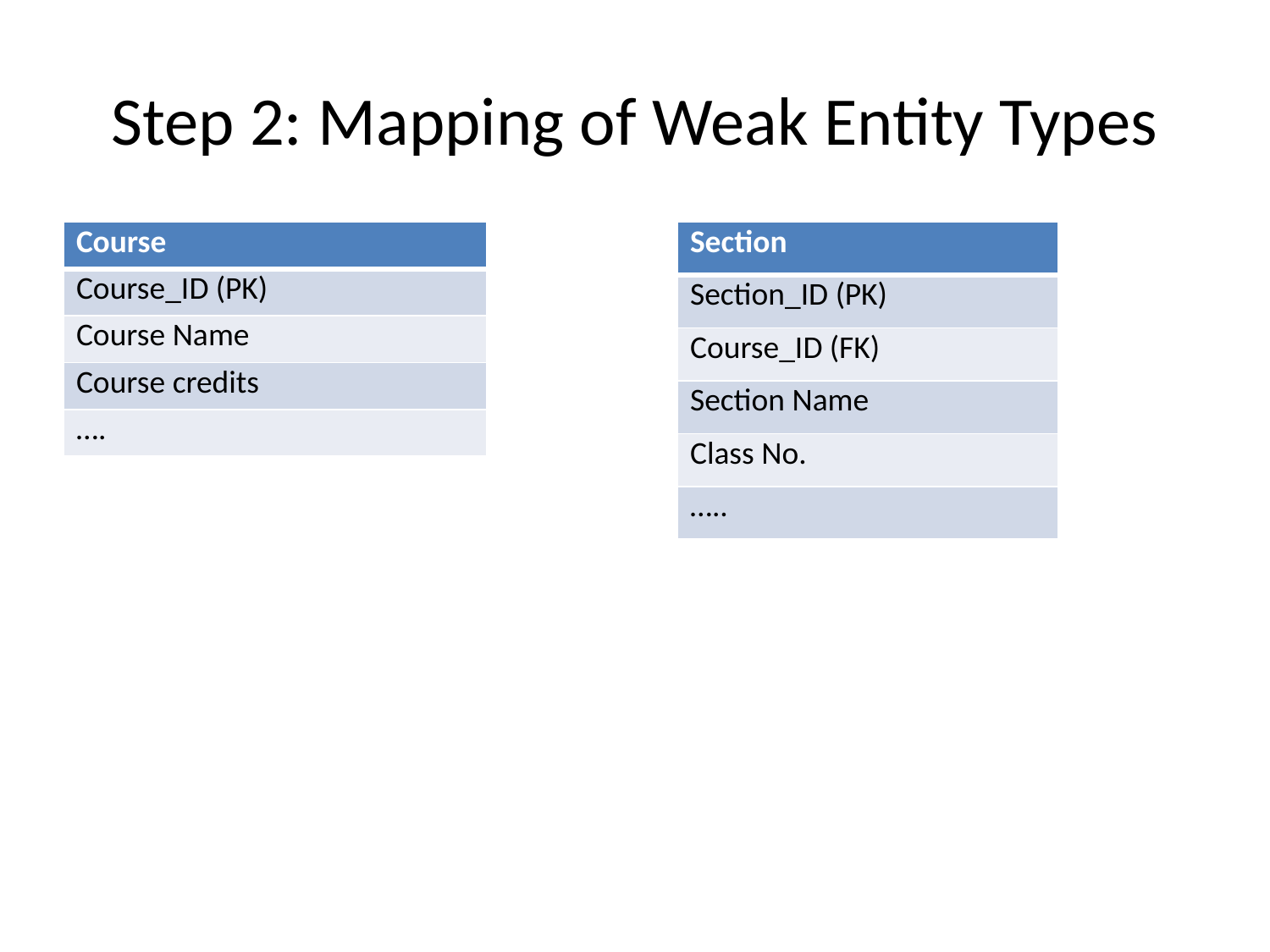

# Step 2: Mapping of Weak Entity Types
| Course |
| --- |
| Course\_ID (PK) |
| Course Name |
| Course credits |
| …. |
| Section |
| --- |
| Section\_ID (PK) |
| Course\_ID (FK) |
| Section Name |
| Class No. |
| ….. |